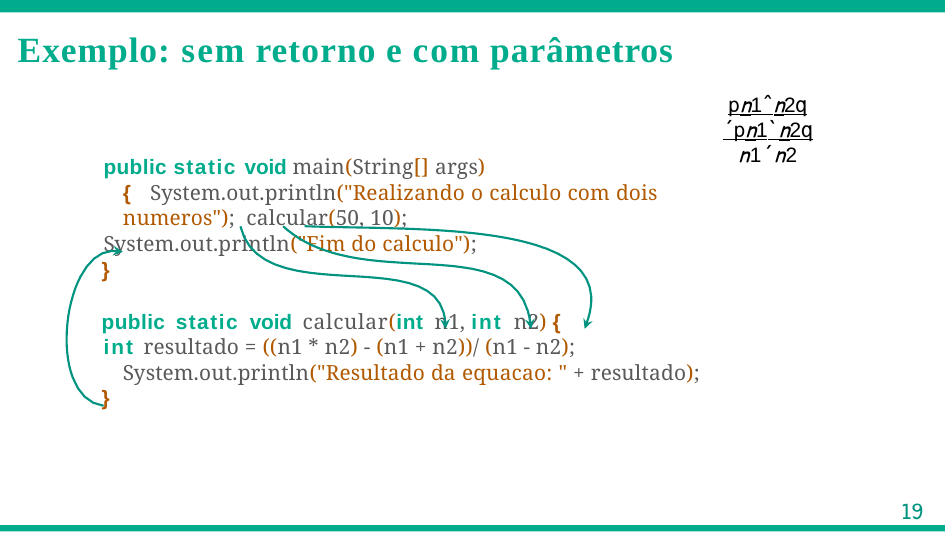

# Exemplo: sem retorno e com parâmetros
pn1ˆn2q´pn1`n2q
n1´n2
public static void main(String[] args) {  System.out.println("Realizando o calculo com dois numeros");  calcular(50, 10);
System.out.println("Fim do calculo");
}

public static void calcular(int n1, int n2) {
int resultado = ((n1 * n2) - (n1 + n2))/ (n1 - n2);  System.out.println("Resultado da equacao: " + resultado);
}

19